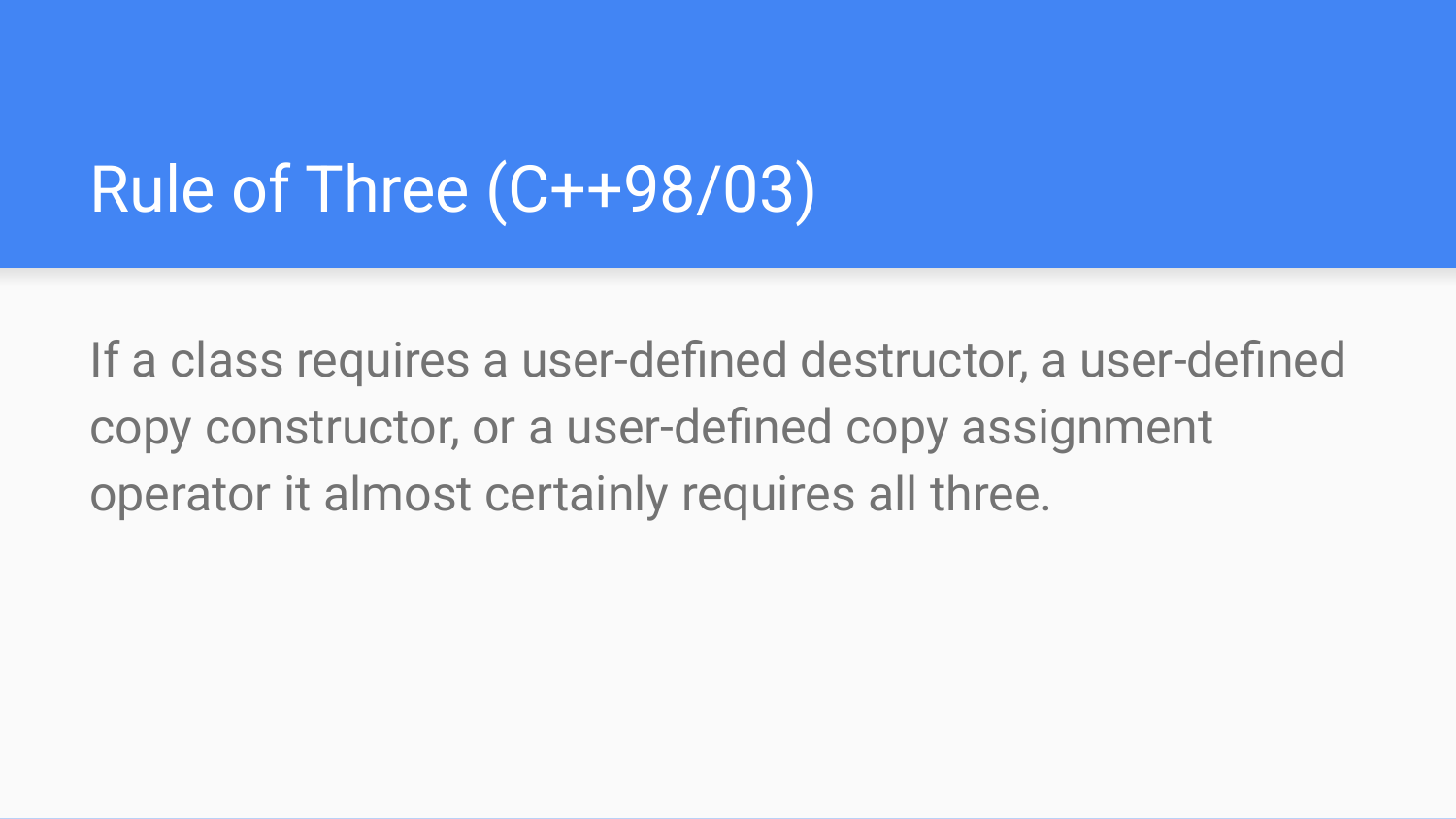

# Rule of Three (C++98/03)
If a class requires a user-defined destructor, a user-defined copy constructor, or a user-defined copy assignment operator it almost certainly requires all three.